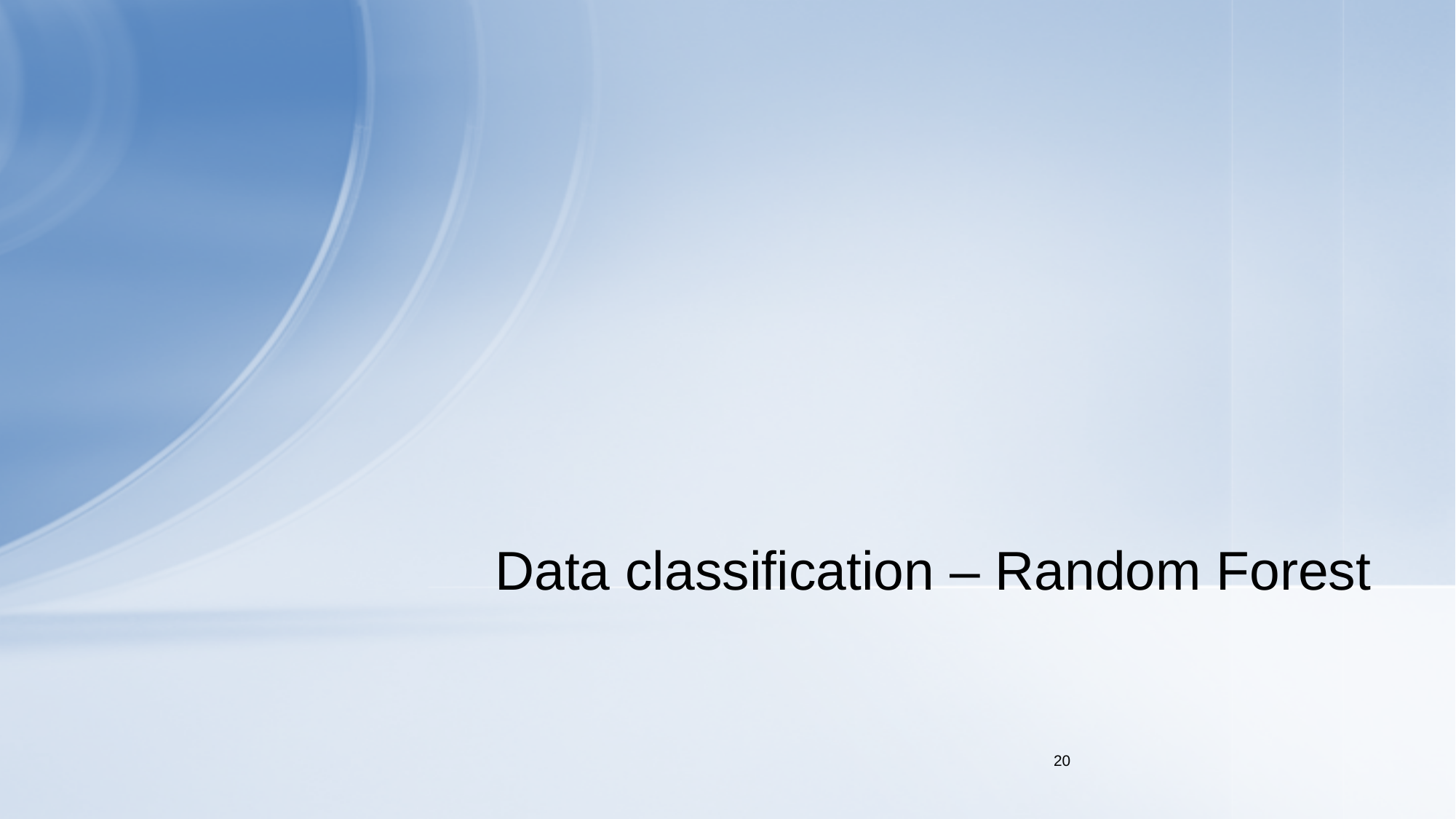

# Data classification – Random Forest

20